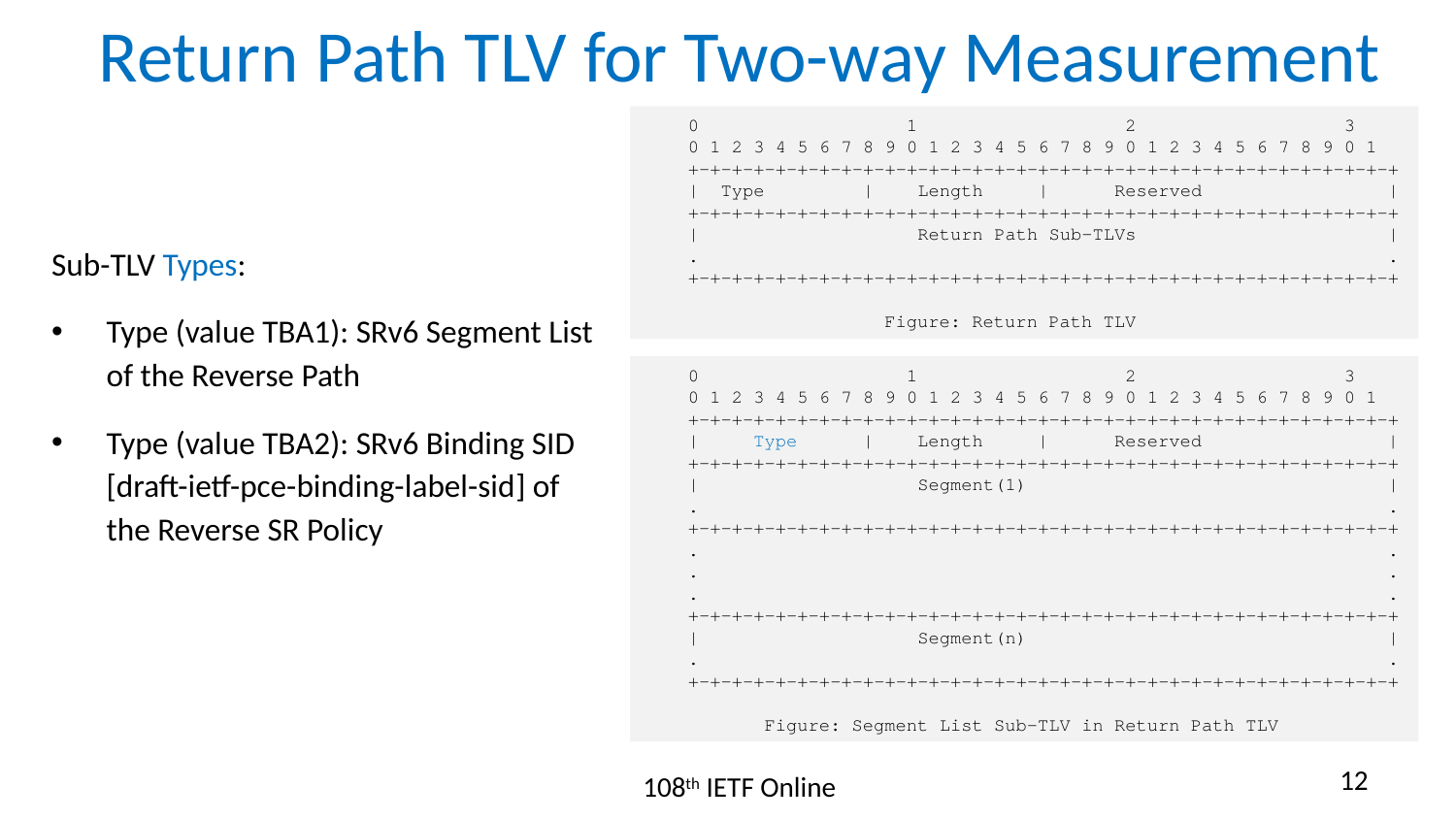

# Return Path TLV for Two-way Measurement
    0                   1                   2                   3
    0 1 2 3 4 5 6 7 8 9 0 1 2 3 4 5 6 7 8 9 0 1 2 3 4 5 6 7 8 9 0 1
    +-+-+-+-+-+-+-+-+-+-+-+-+-+-+-+-+-+-+-+-+-+-+-+-+-+-+-+-+-+-+-+-+
    |  Type         |    Length     |      Reserved                 |
    +-+-+-+-+-+-+-+-+-+-+-+-+-+-+-+-+-+-+-+-+-+-+-+-+-+-+-+-+-+-+-+-+
    |                    Return Path Sub-TLVs                       |
    .                                                               .
    +-+-+-+-+-+-+-+-+-+-+-+-+-+-+-+-+-+-+-+-+-+-+-+-+-+-+-+-+-+-+-+-+

                      Figure: Return Path TLV
Sub-TLV Types:
Type (value TBA1): SRv6 Segment List of the Reverse Path
Type (value TBA2): SRv6 Binding SID [draft-ietf-pce-binding-label-sid] of the Reverse SR Policy
    0                   1                   2                   3
    0 1 2 3 4 5 6 7 8 9 0 1 2 3 4 5 6 7 8 9 0 1 2 3 4 5 6 7 8 9 0 1
    +-+-+-+-+-+-+-+-+-+-+-+-+-+-+-+-+-+-+-+-+-+-+-+-+-+-+-+-+-+-+-+-+
    |     Type      |    Length     |      Reserved                 |
    +-+-+-+-+-+-+-+-+-+-+-+-+-+-+-+-+-+-+-+-+-+-+-+-+-+-+-+-+-+-+-+-+
    |                    Segment(1)                                 |
    .                                                               .
    +-+-+-+-+-+-+-+-+-+-+-+-+-+-+-+-+-+-+-+-+-+-+-+-+-+-+-+-+-+-+-+-+
    .                                                               .
    .                                                               .
    .                                                               .
    +-+-+-+-+-+-+-+-+-+-+-+-+-+-+-+-+-+-+-+-+-+-+-+-+-+-+-+-+-+-+-+-+
    |                    Segment(n)                                 |
    .                                                               .
    +-+-+-+-+-+-+-+-+-+-+-+-+-+-+-+-+-+-+-+-+-+-+-+-+-+-+-+-+-+-+-+-+

           Figure: Segment List Sub-TLV in Return Path TLV
12
108th IETF Online